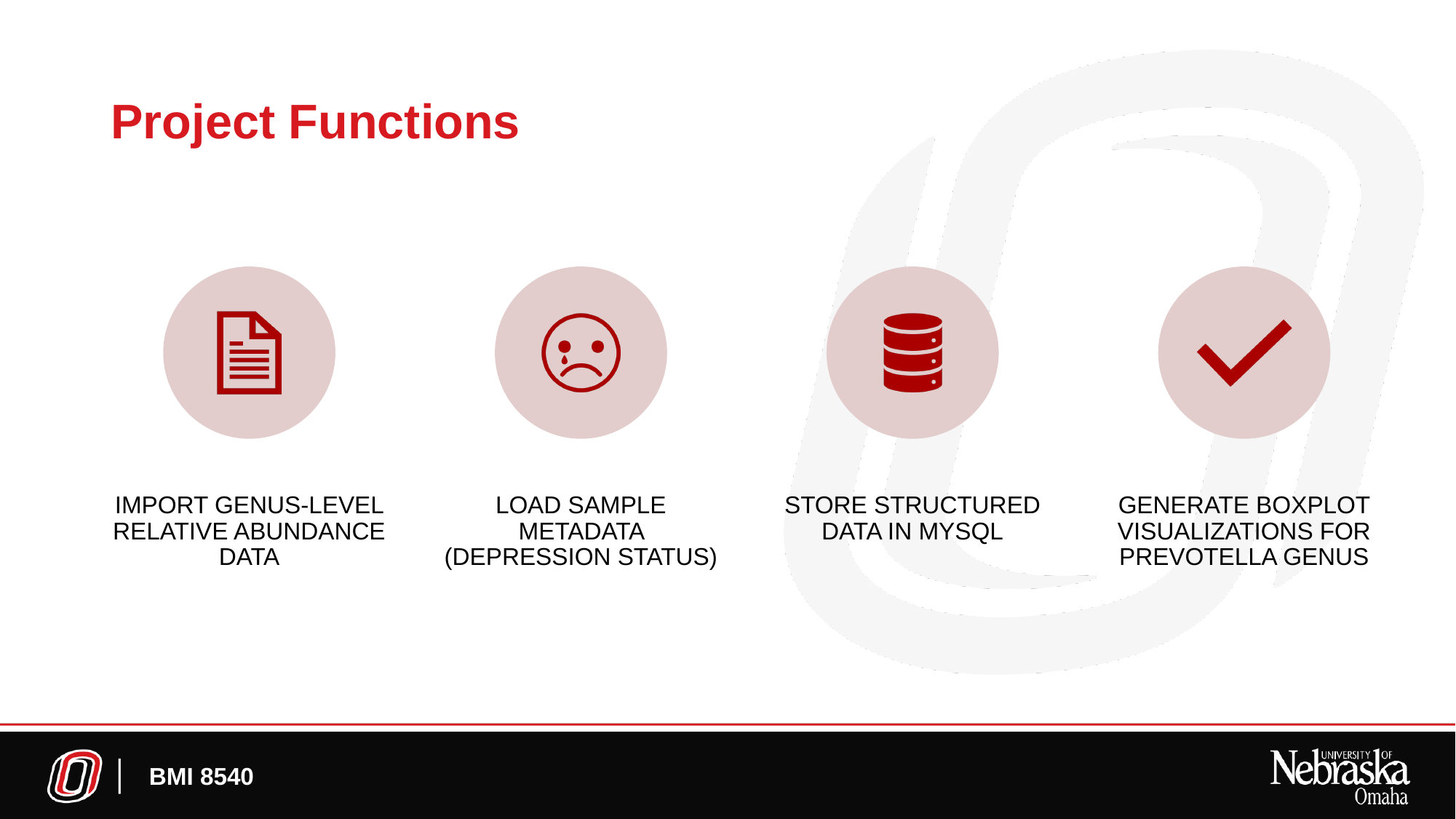

# Project Functions
Import genus-level relative abundance data
Load sample metadata (depression status)
Store structured data in MySQL
Generate boxplot visualizations for Prevotella genus
BMI 8540